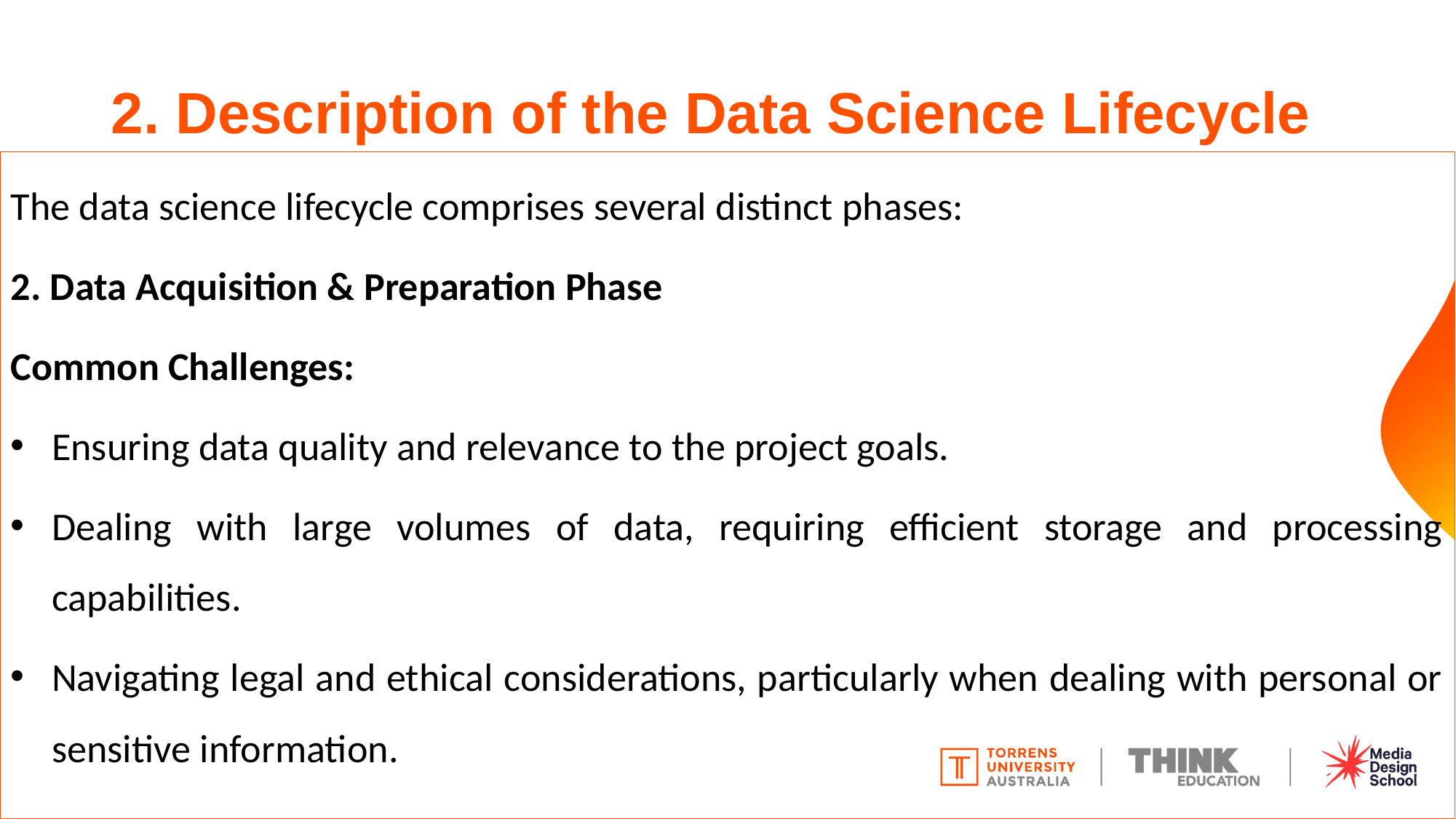

# 2. Description of the Data Science Lifecycle
The data science lifecycle comprises several distinct phases:
2. Data Acquisition & Preparation Phase
Common Challenges:
Ensuring data quality and relevance to the project goals.
Dealing with large volumes of data, requiring efficient storage and processing capabilities.
Navigating legal and ethical considerations, particularly when dealing with personal or sensitive information.